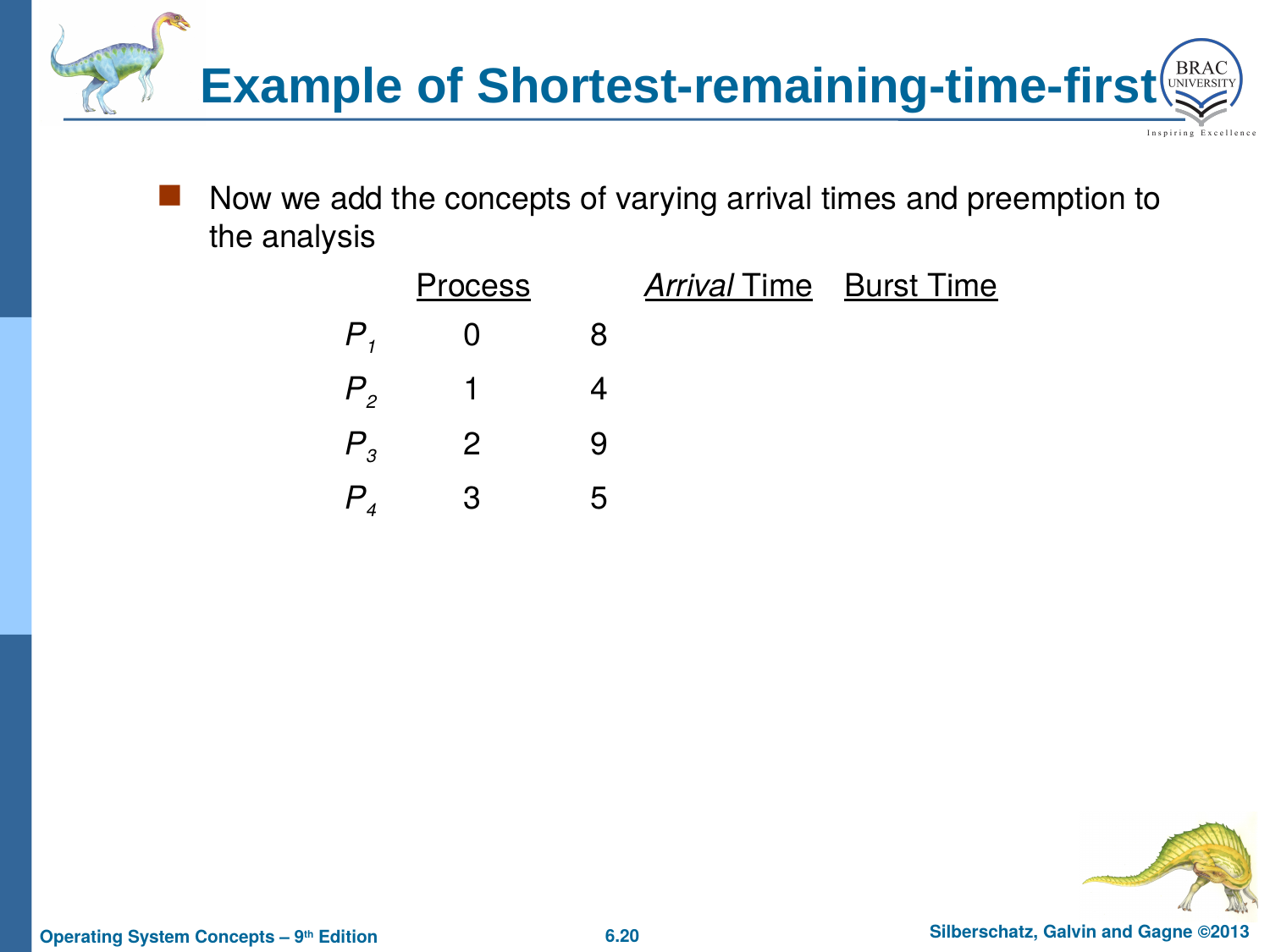

# Example of Shortest-remaining-time-first
Now we add the concepts of varying arrival times and preemption to the analysis
		         ProcessA	arri Arrival TimeT	Burst Time
		 P1	0	8
		 P2 	1	4
		 P3	2	9
		 P4	3	5